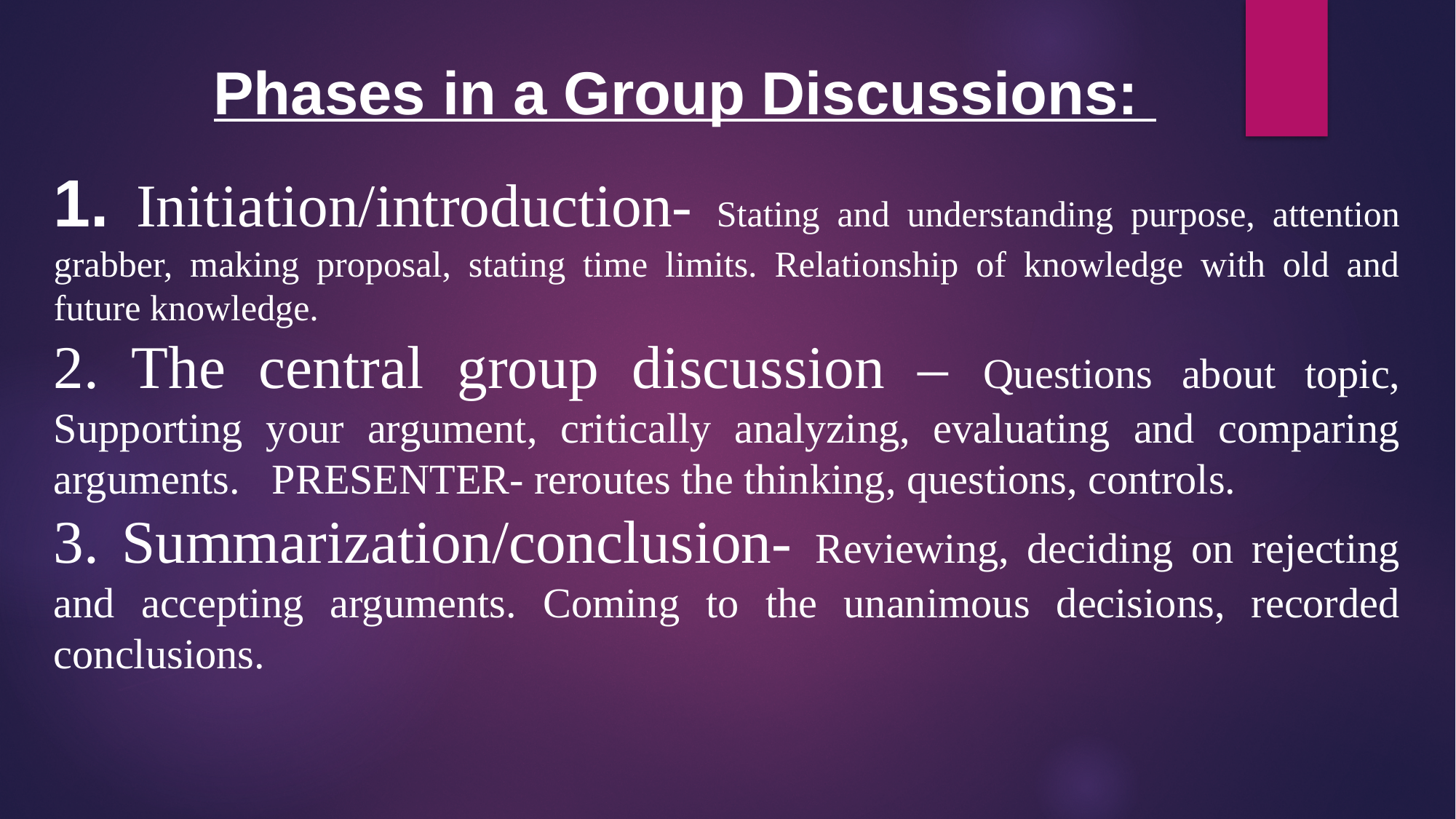

Phases in a Group Discussions:
1. Initiation/introduction- Stating and understanding purpose, attention grabber, making proposal, stating time limits. Relationship of knowledge with old and future knowledge.
2. The central group discussion – Questions about topic, Supporting your argument, critically analyzing, evaluating and comparing arguments. 	PRESENTER- reroutes the thinking, questions, controls.
3. Summarization/conclusion- Reviewing, deciding on rejecting and accepting arguments. Coming to the unanimous decisions, recorded conclusions.